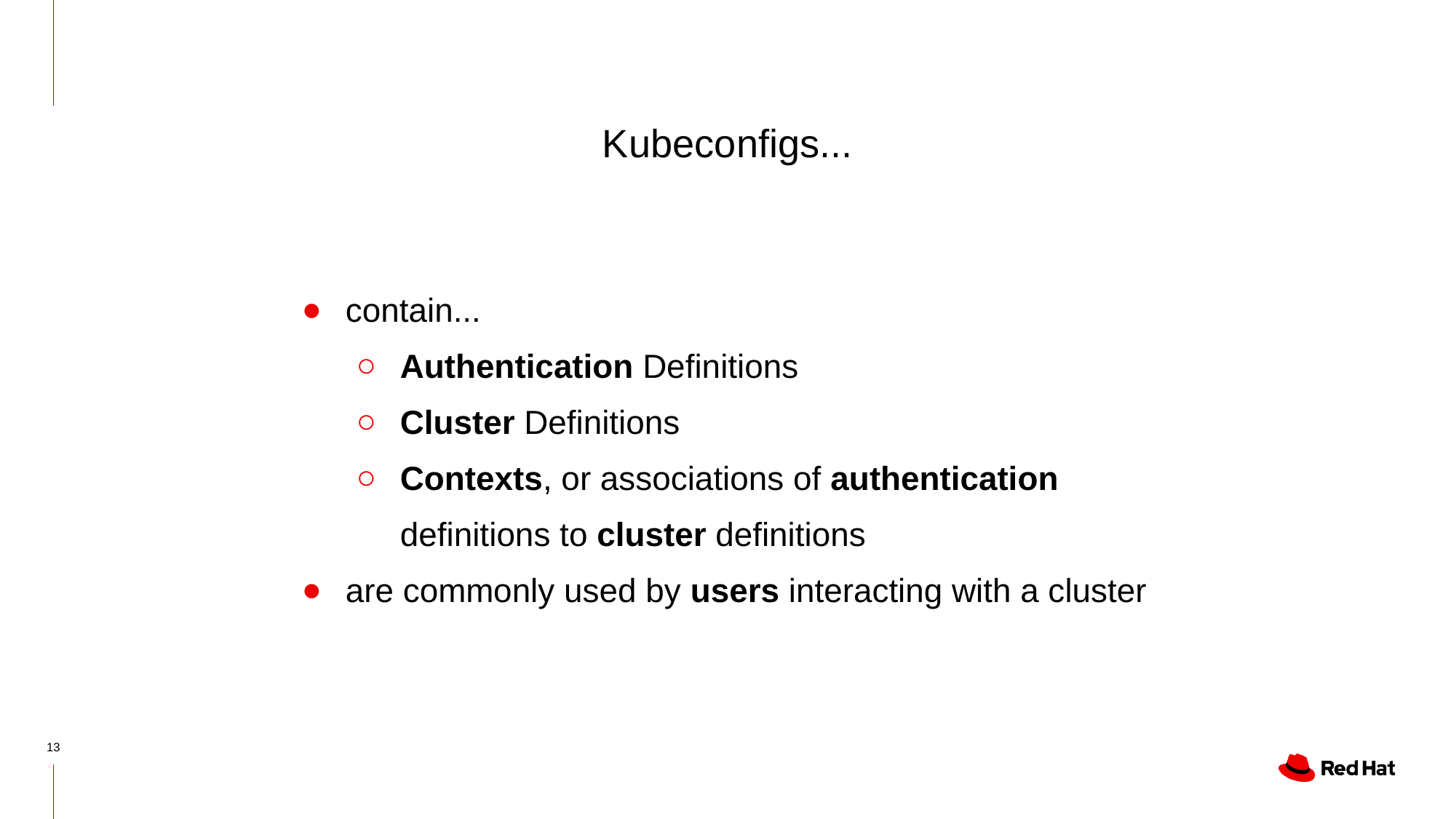

# Kubeconfigs...

contain...
Authentication Definitions
Cluster Definitions
Contexts, or associations of authentication definitions to cluster definitions
are commonly used by users interacting with a cluster

13